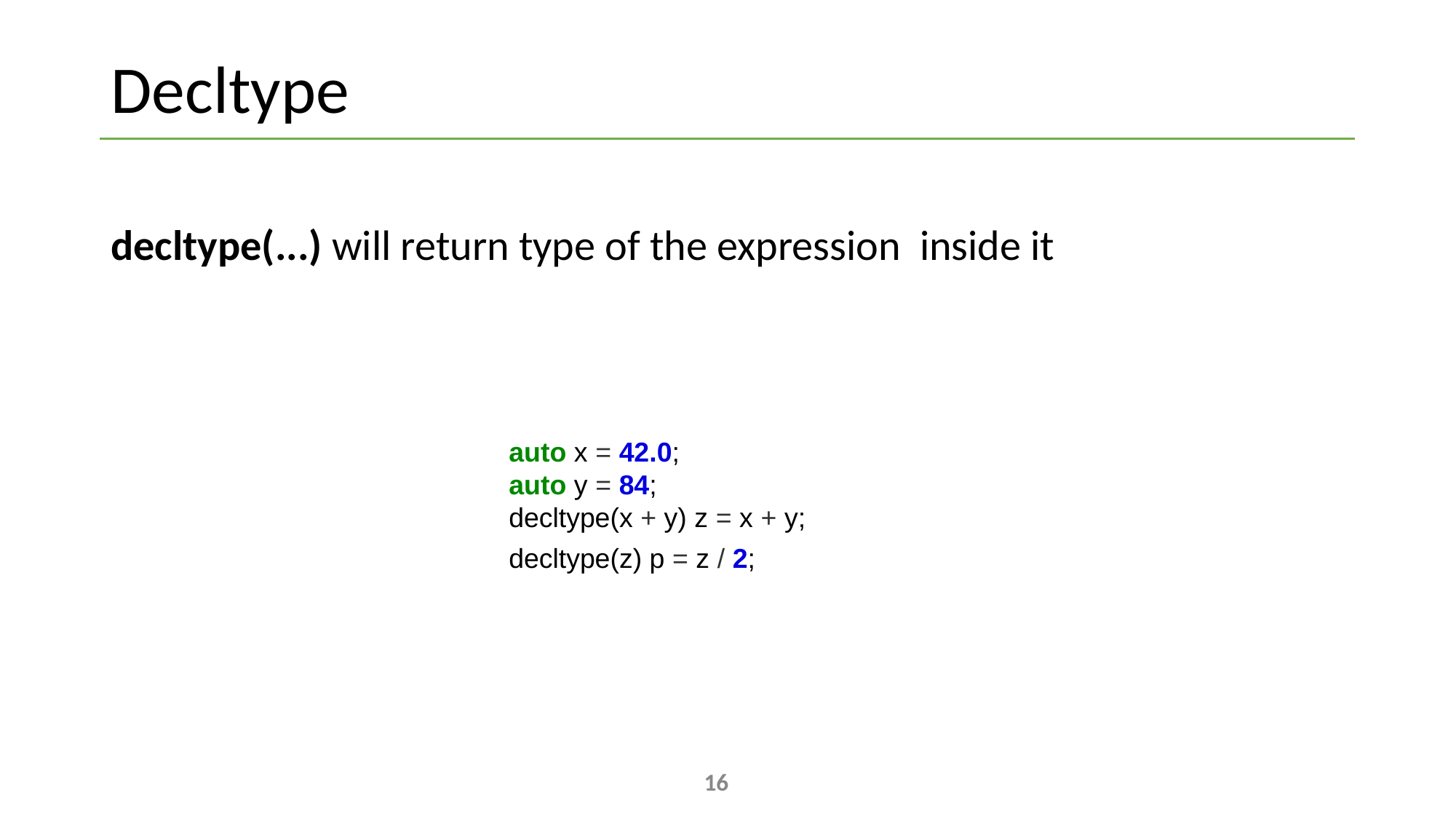

# Decltype
decltype(...) will return type of the expression  inside it
auto x = 42.0;
auto y = 84;
decltype(x + y) z = x + y;
decltype(z) p = z / 2;
16